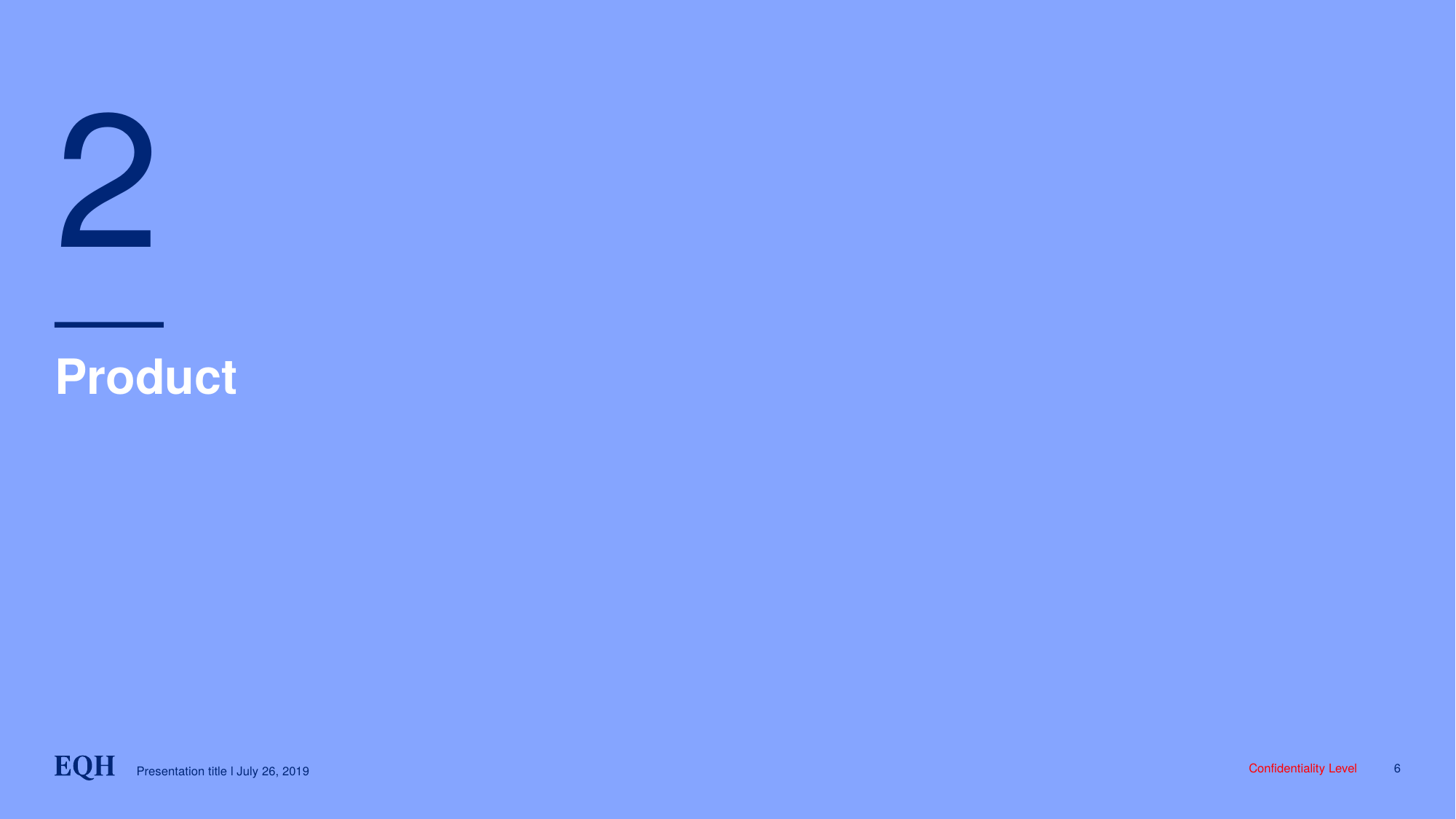

2
# Product
6
Presentation title l July 26, 2019
Confidentiality Level